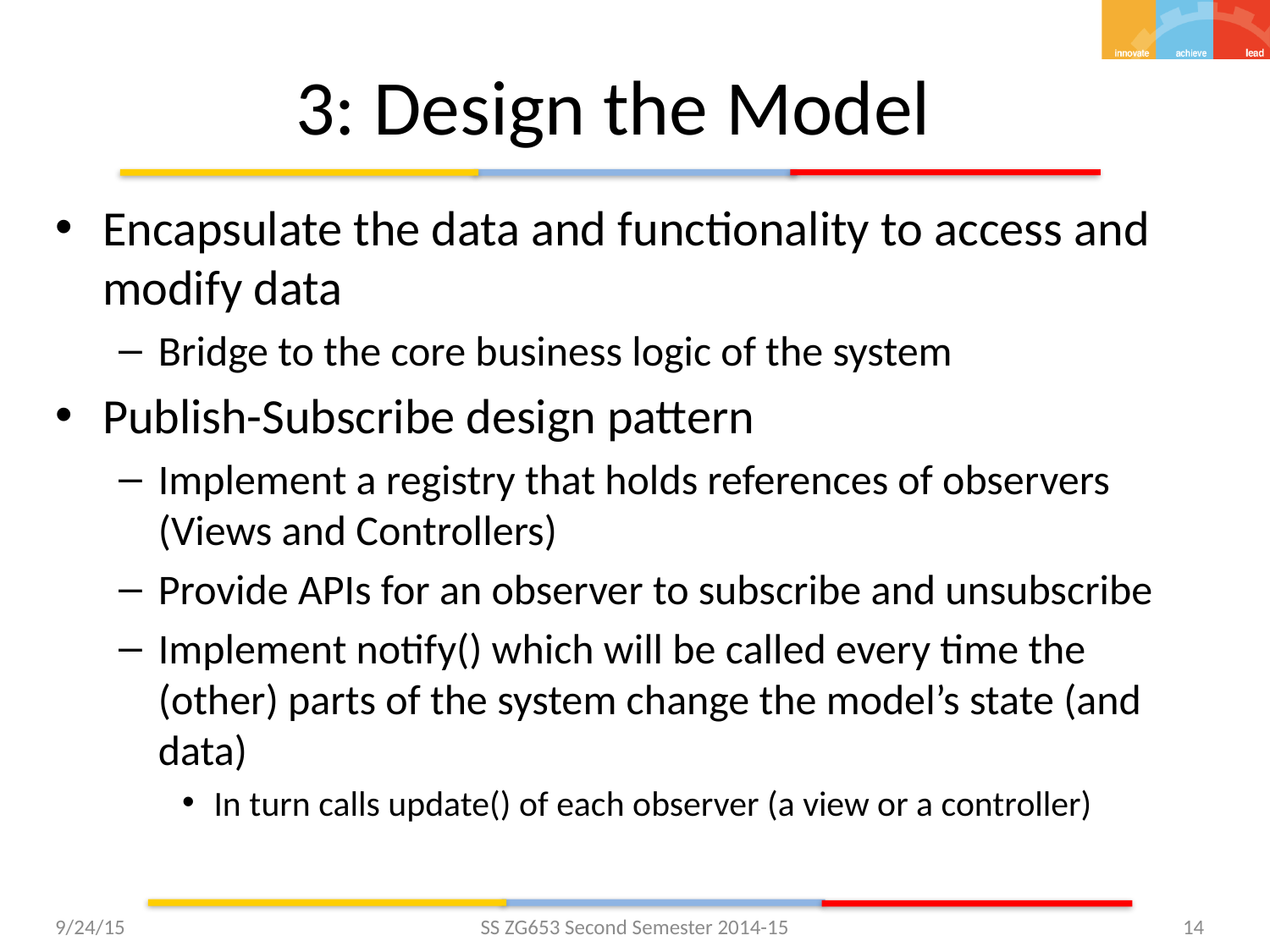

# 3: Design the Model
Encapsulate the data and functionality to access and modify data
Bridge to the core business logic of the system
Publish-Subscribe design pattern
Implement a registry that holds references of observers (Views and Controllers)
Provide APIs for an observer to subscribe and unsubscribe
Implement notify() which will be called every time the (other) parts of the system change the model’s state (and data)
In turn calls update() of each observer (a view or a controller)
9/24/15
SS ZG653 Second Semester 2014-15
14